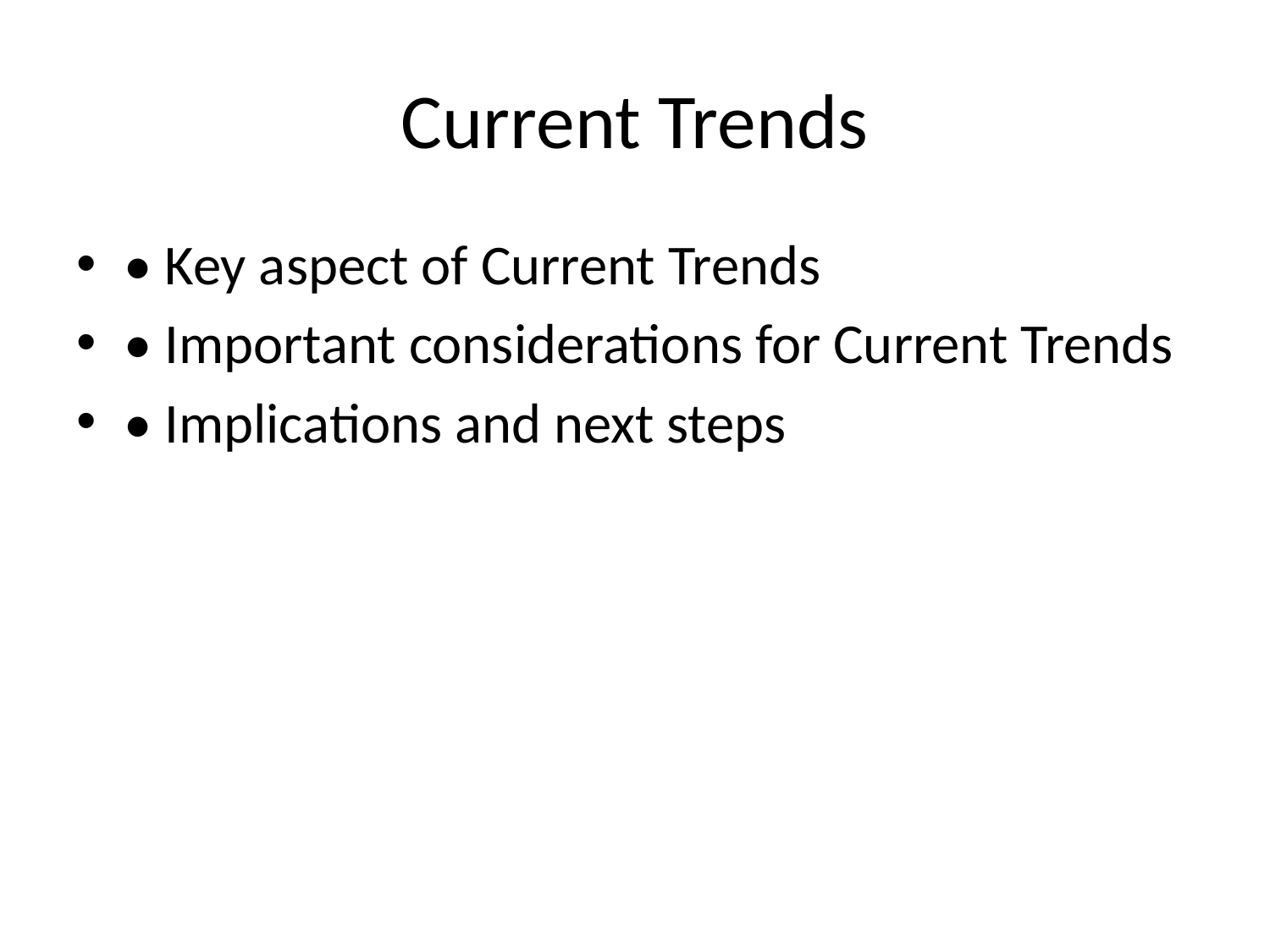

# Current Trends
• Key aspect of Current Trends
• Important considerations for Current Trends
• Implications and next steps